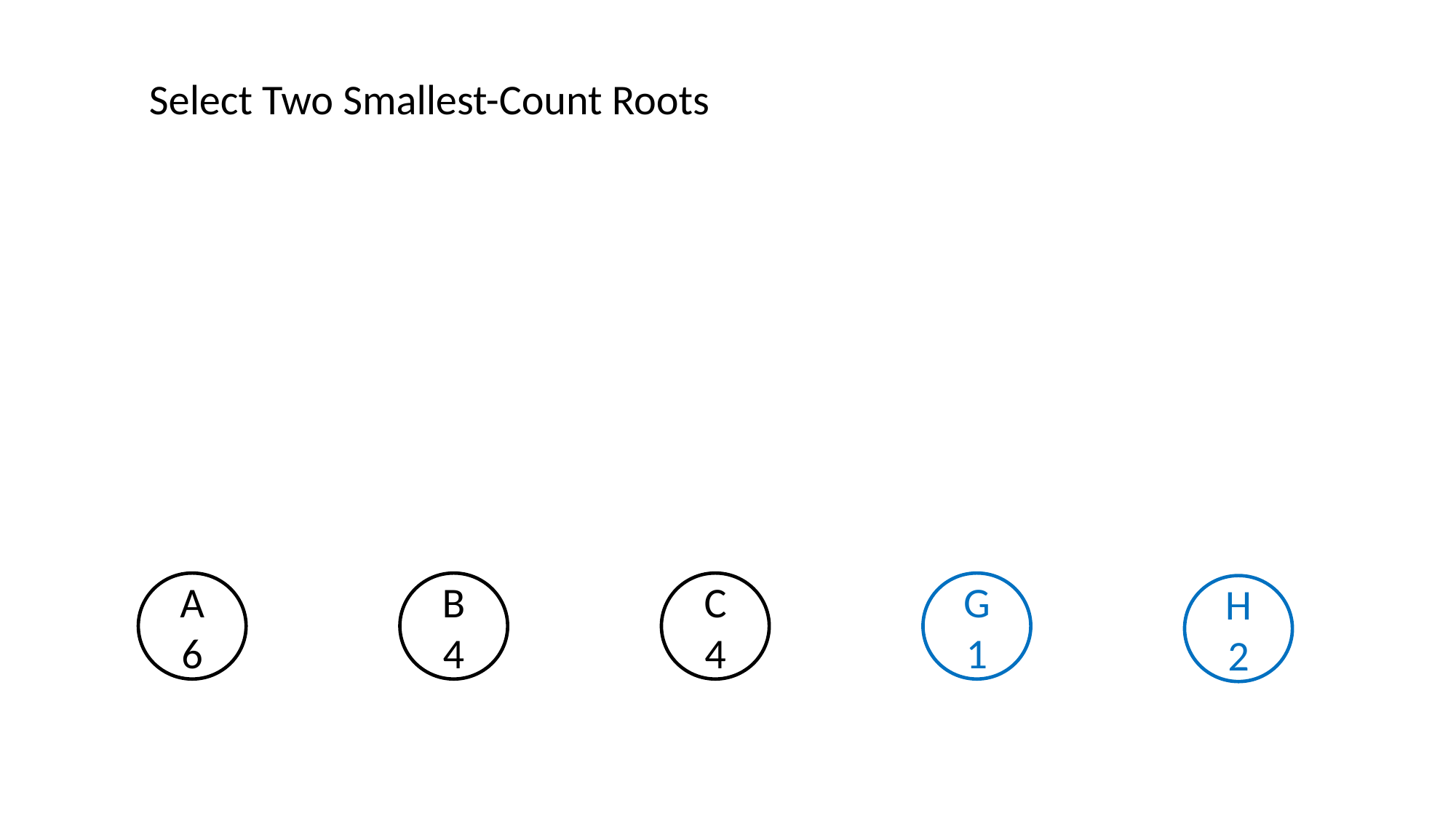

Select Two Smallest-Count Roots
B
4
C
4
G
1
A
6
H
2